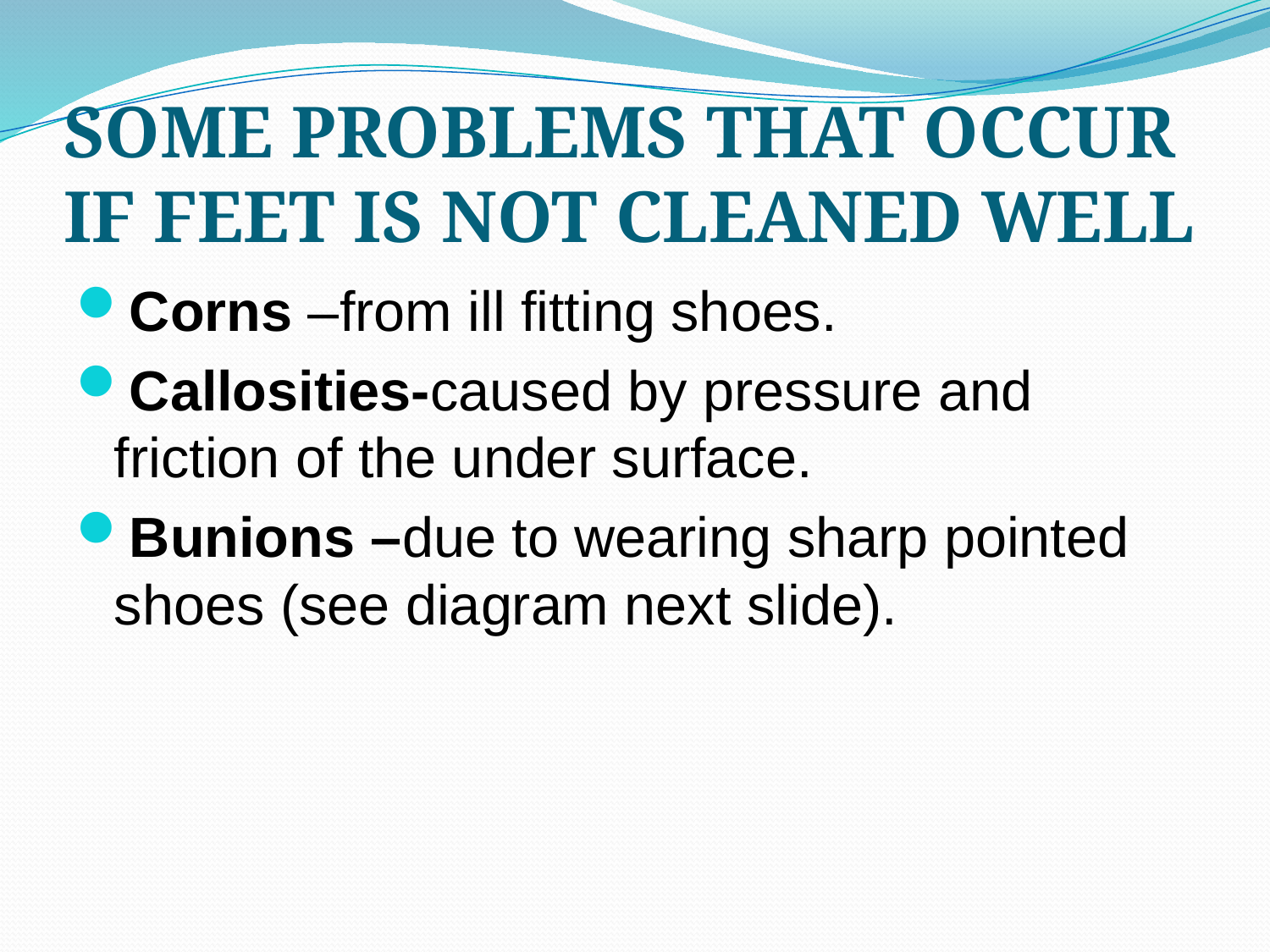

# SOME PROBLEMS THAT OCCUR IF FEET IS NOT CLEANED WELL
Corns –from ill fitting shoes.
Callosities-caused by pressure and friction of the under surface.
Bunions –due to wearing sharp pointed shoes (see diagram next slide).